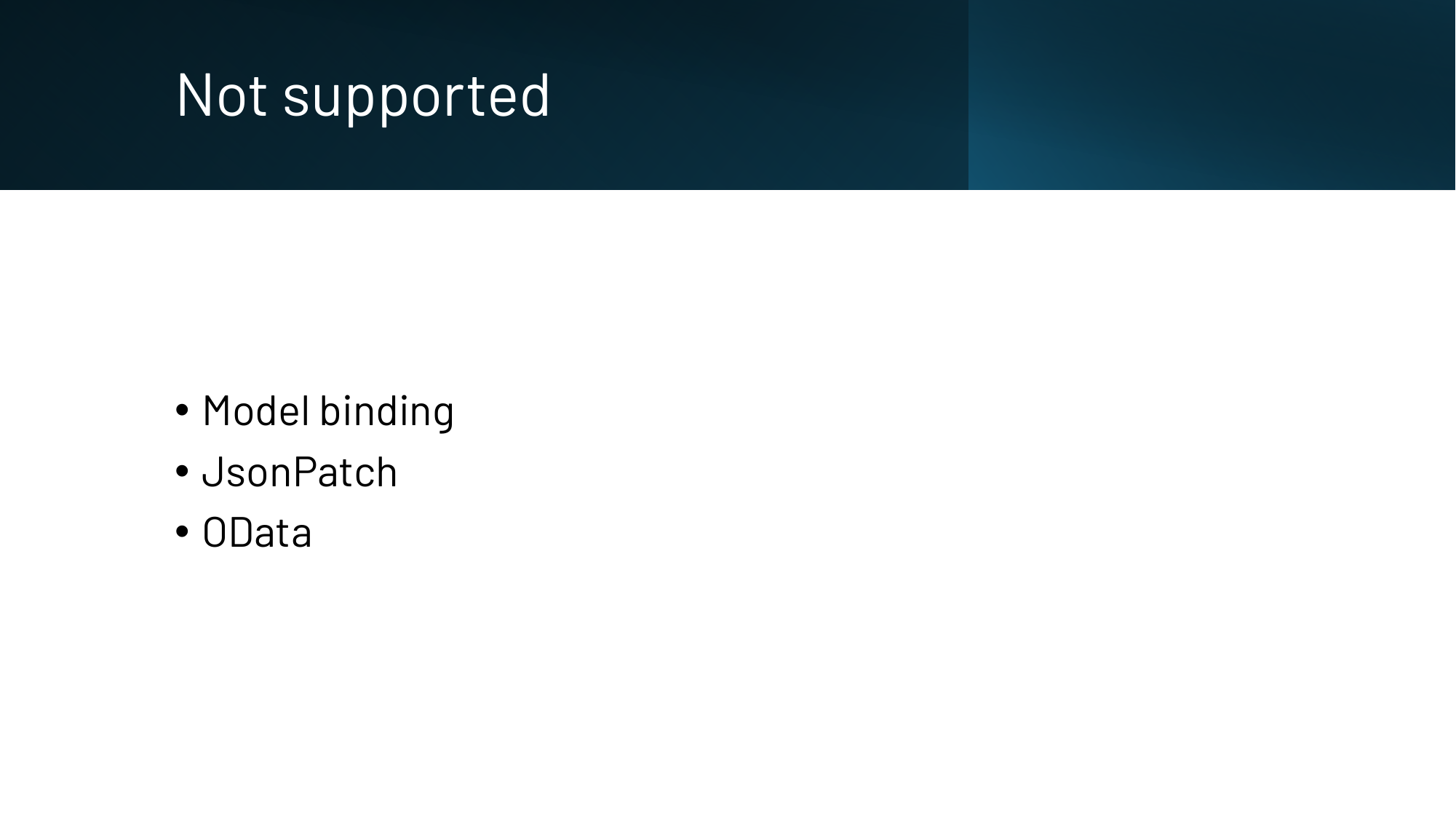

# Not supported
Model binding
JsonPatch
OData